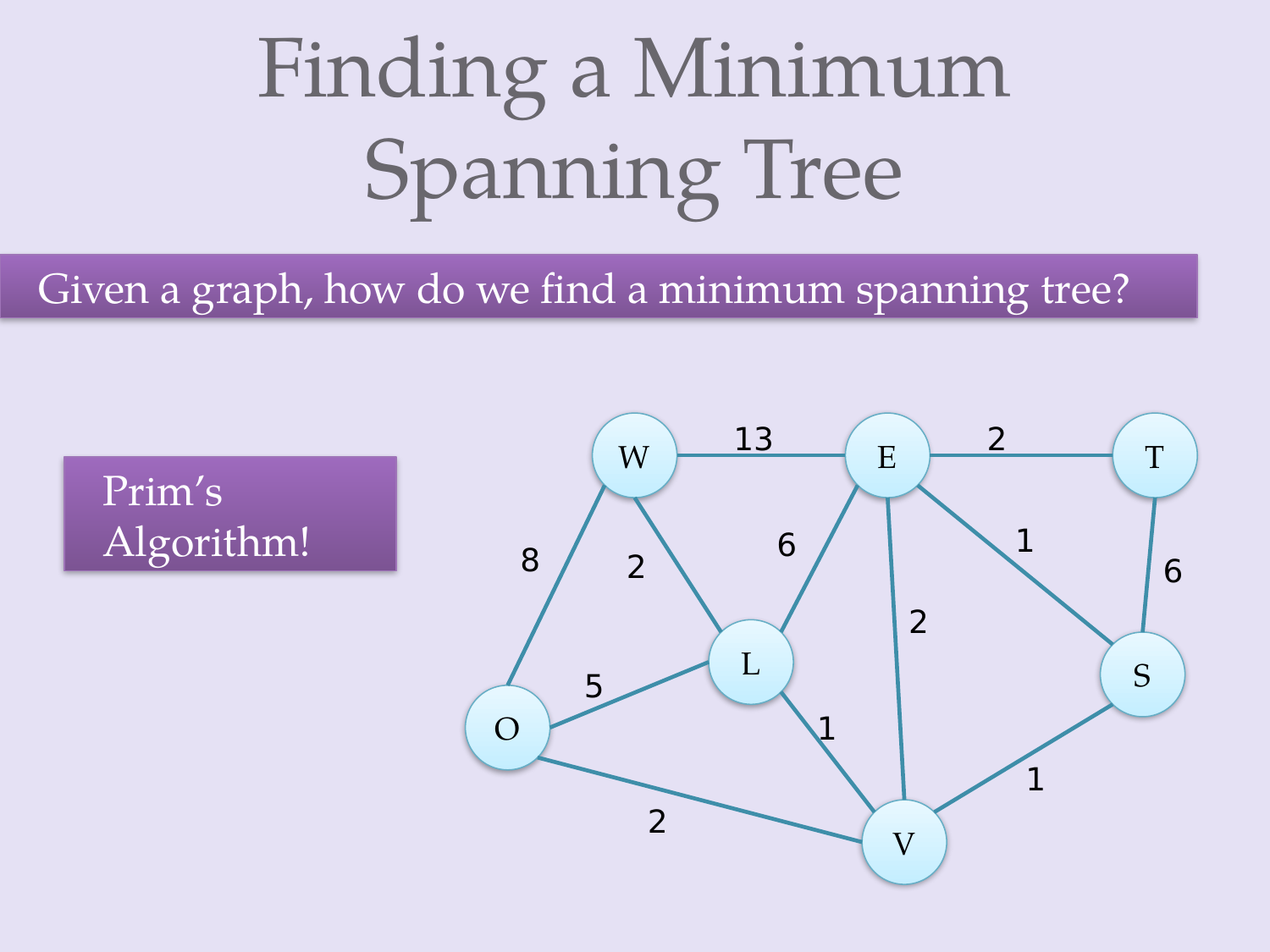

# Finding a Minimum Spanning Tree
Given a graph, how do we find a minimum spanning tree?
W
13
E
2
T
1
6
8
2
6
2
L
S
5
O
1
1
2
V
Prim’s Algorithm!